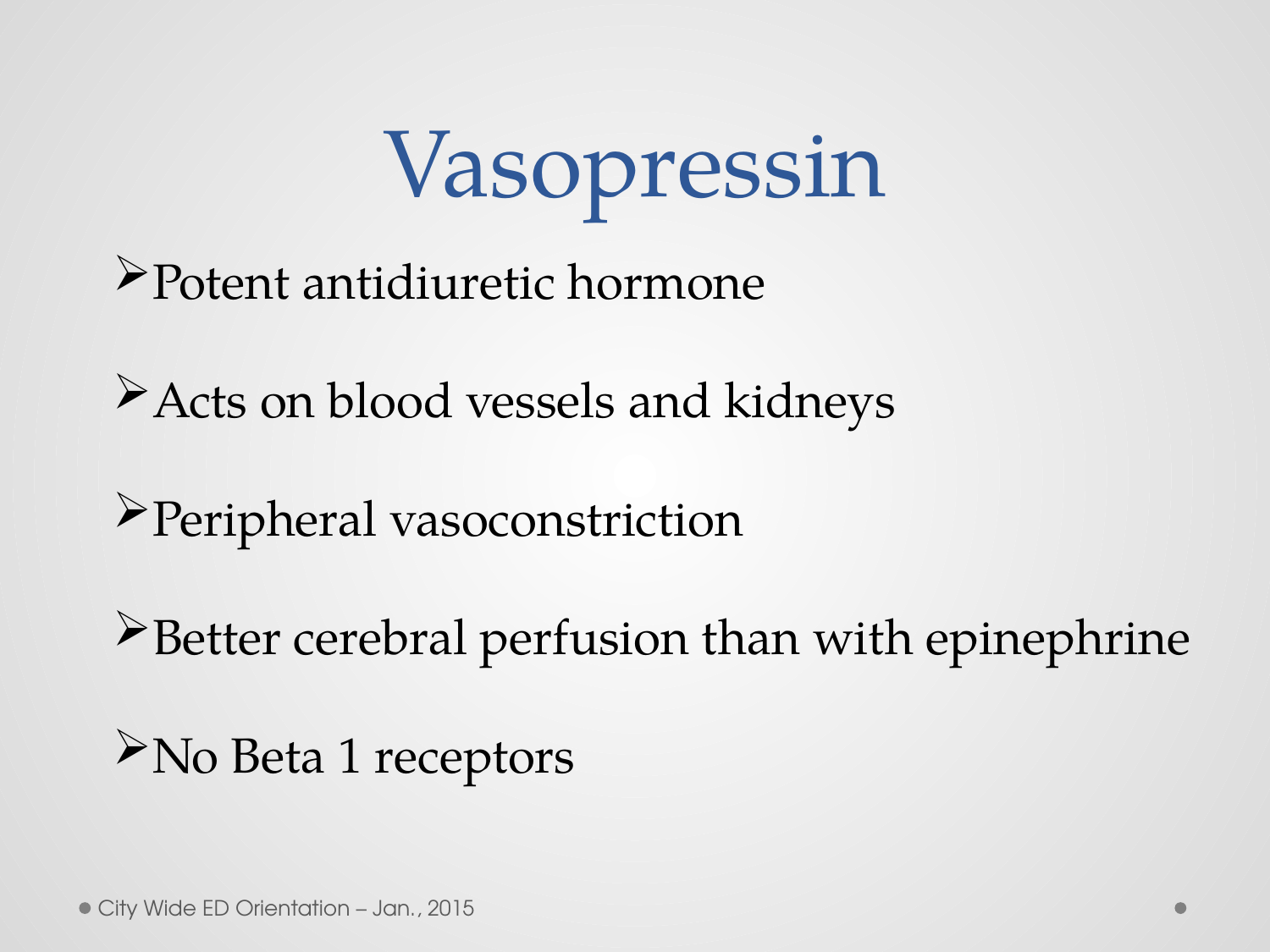

# Vasopressin
Potent antidiuretic hormone

Acts on blood vessels and kidneys

Peripheral vasoconstriction

Better cerebral perfusion than with epinephrine

No Beta 1 receptors
City Wide ED Orientation – Jan., 2015